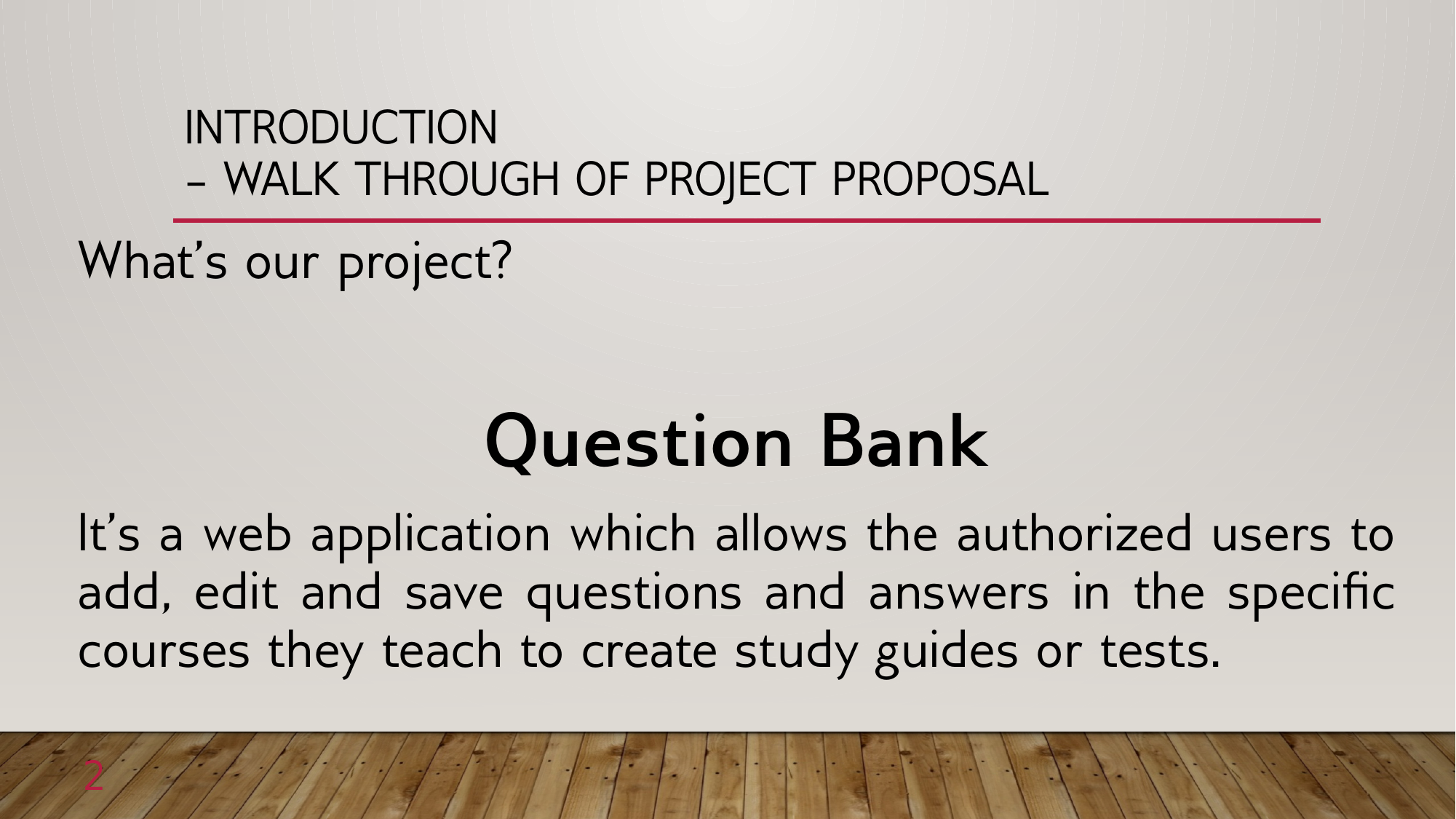

# introduction – walk through of project proposal
What’s our project?

Question Bank
It’s a web application which allows the authorized users to add, edit and save questions and answers in the specific courses they teach to create study guides or tests.
2